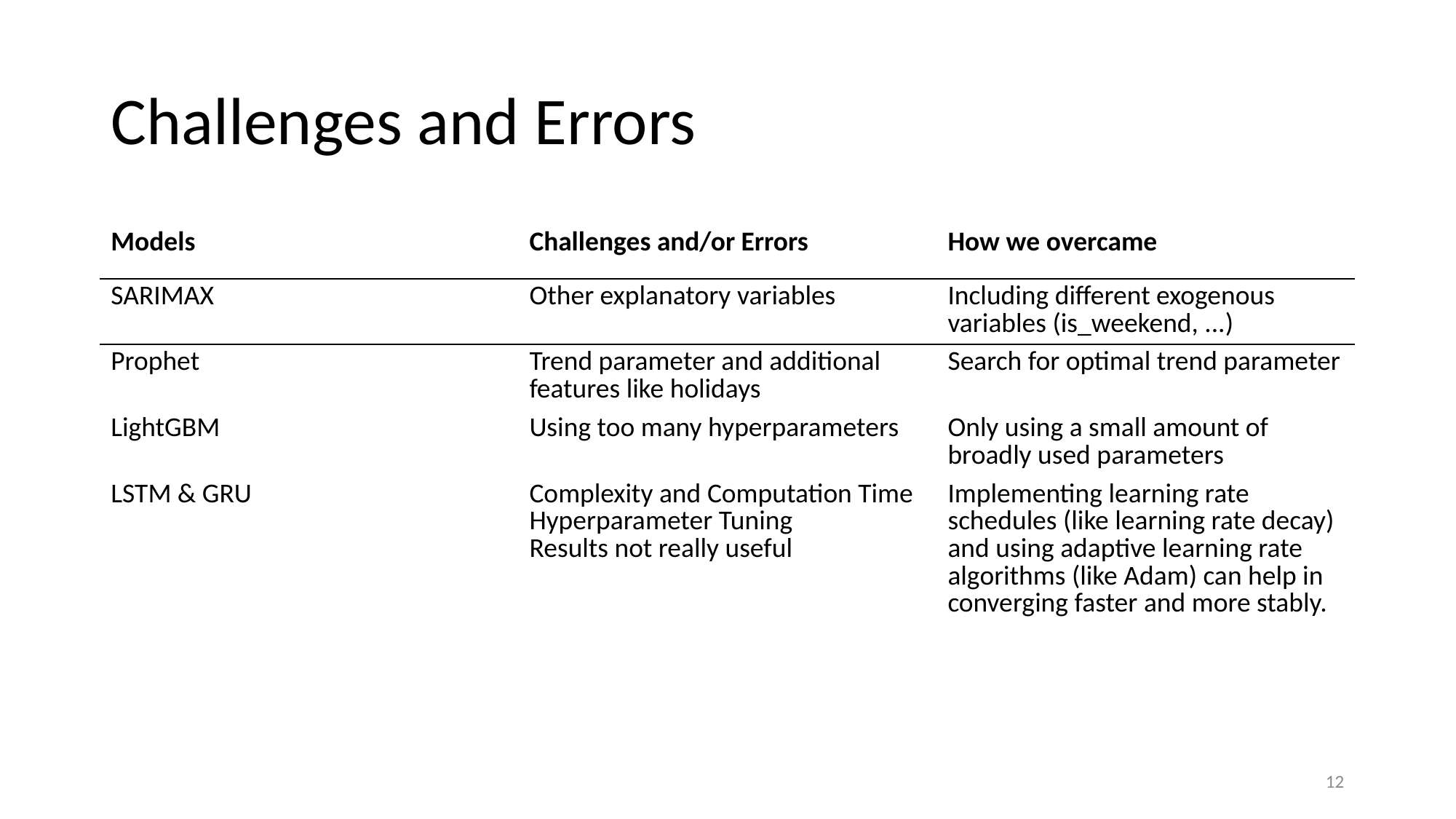

# Challenges and Errors
| Models | Challenges and/or Errors | How we overcame |
| --- | --- | --- |
| SARIMAX | Other explanatory variables | Including different exogenous variables (is\_weekend, ...) |
| Prophet | Trend parameter and additional features like holidays | Search for optimal trend parameter |
| LightGBM | Using too many hyperparameters | Only using a small amount of broadly used parameters |
| LSTM & GRU | Complexity and Computation Time Hyperparameter Tuning Results not really useful | Implementing learning rate schedules (like learning rate decay) and using adaptive learning rate algorithms (like Adam) can help in converging faster and more stably. |
12